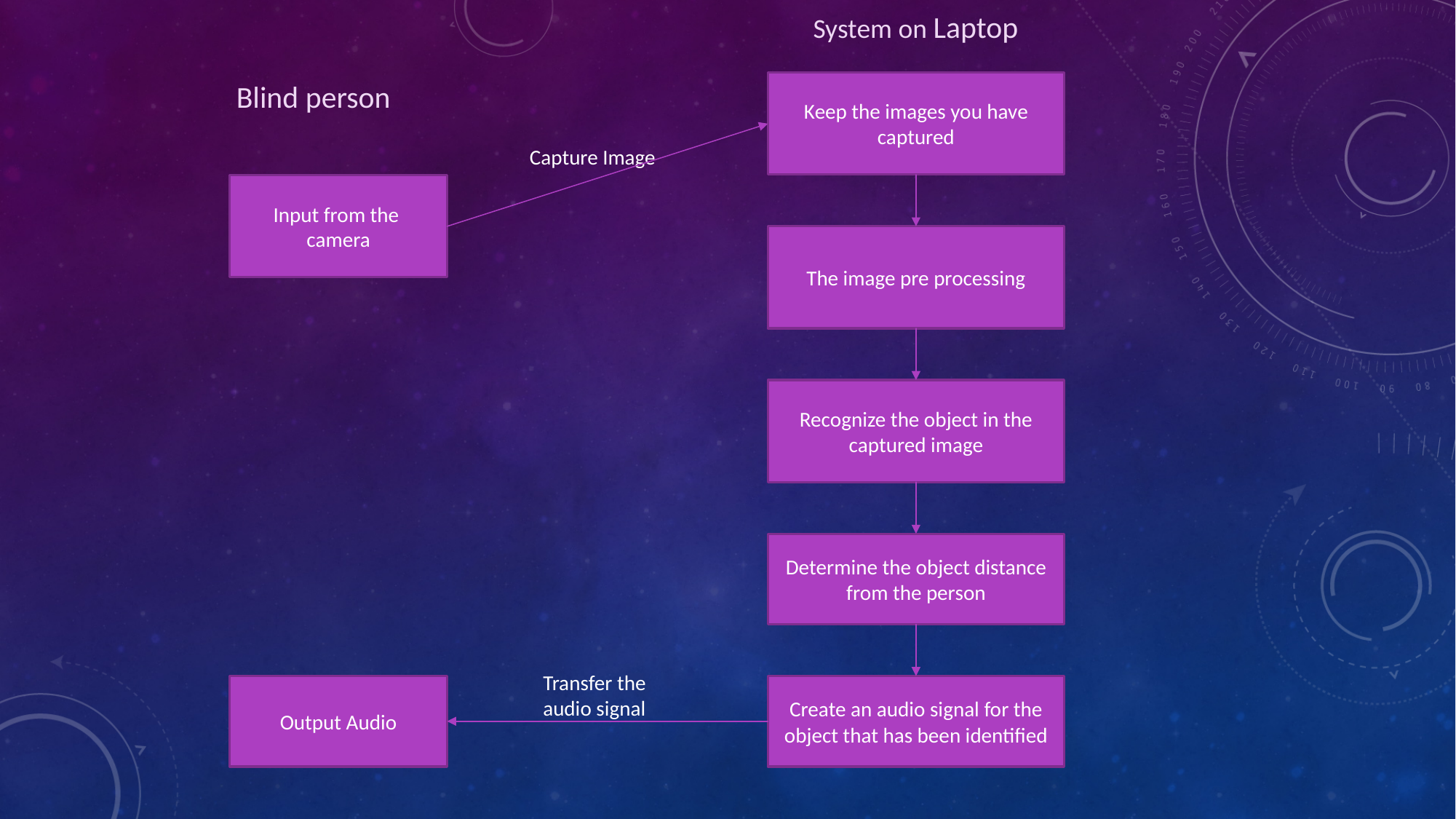

System on Laptop
Blind person

Keep the images you have captured
Capture Image
Input from the
camera
The image pre processing
Recognize the object in the captured image
Determine the object distance from the person
Transfer the audio signal
Output Audio
Create an audio signal for the object that has been identified